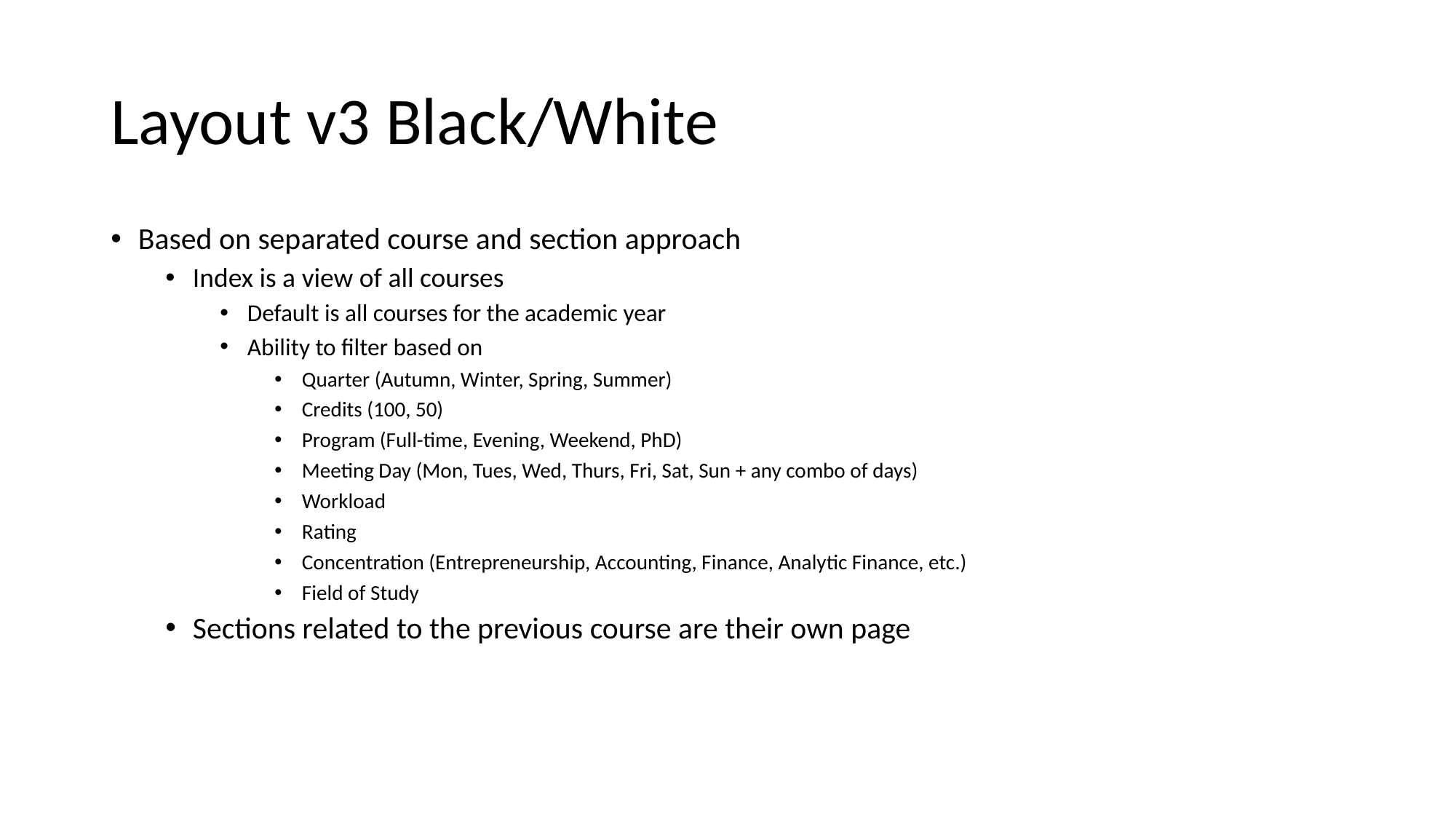

# Layout v3 Black/White
Based on separated course and section approach
Index is a view of all courses
Default is all courses for the academic year
Ability to filter based on
Quarter (Autumn, Winter, Spring, Summer)
Credits (100, 50)
Program (Full-time, Evening, Weekend, PhD)
Meeting Day (Mon, Tues, Wed, Thurs, Fri, Sat, Sun + any combo of days)
Workload
Rating
Concentration (Entrepreneurship, Accounting, Finance, Analytic Finance, etc.)
Field of Study
Sections related to the previous course are their own page